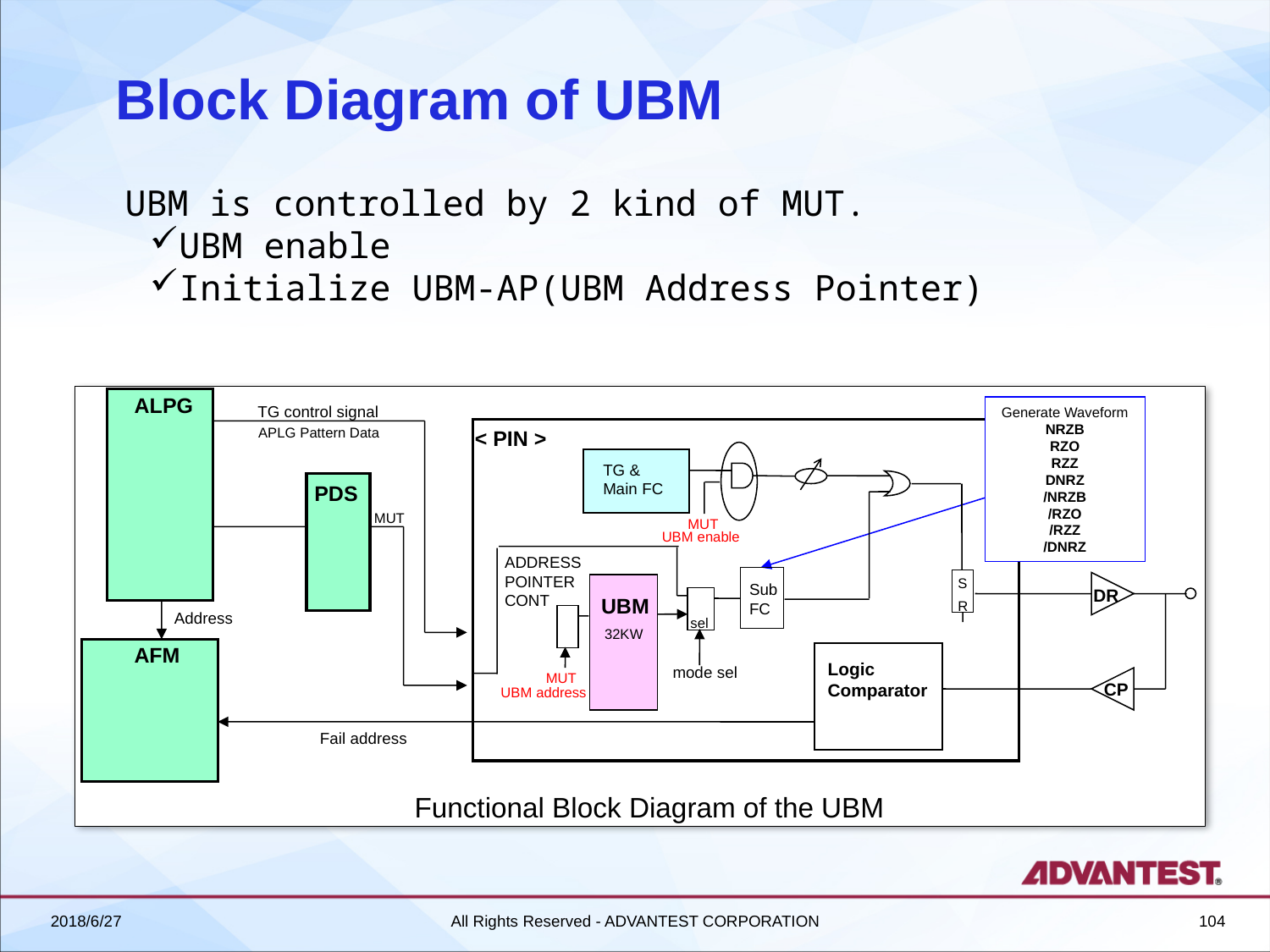

# Block Diagram of UBM
UBM is controlled by 2 kind of MUT.
UBM enable
Initialize UBM-AP(UBM Address Pointer)

ALPG

TG control signal
APLG Pattern Data
Generate Waveform
NRZB
RZO
RZZ
DNRZ
/NRZB
/RZO
/RZZ
/DNRZ
< PIN >

TG &
Main FC

PDS

MUT
MUT
UBM enable

ADDRESS
POINTER
CONT

S
R

DR
Sub
FC

UBM

sel
Address

32KW

AFM

Logic
Comparator
mode sel
MUT

CP
UBM address

Fail address
Functional Block Diagram of the UBM
2018/6/27
All Rights Reserved - ADVANTEST CORPORATION
104